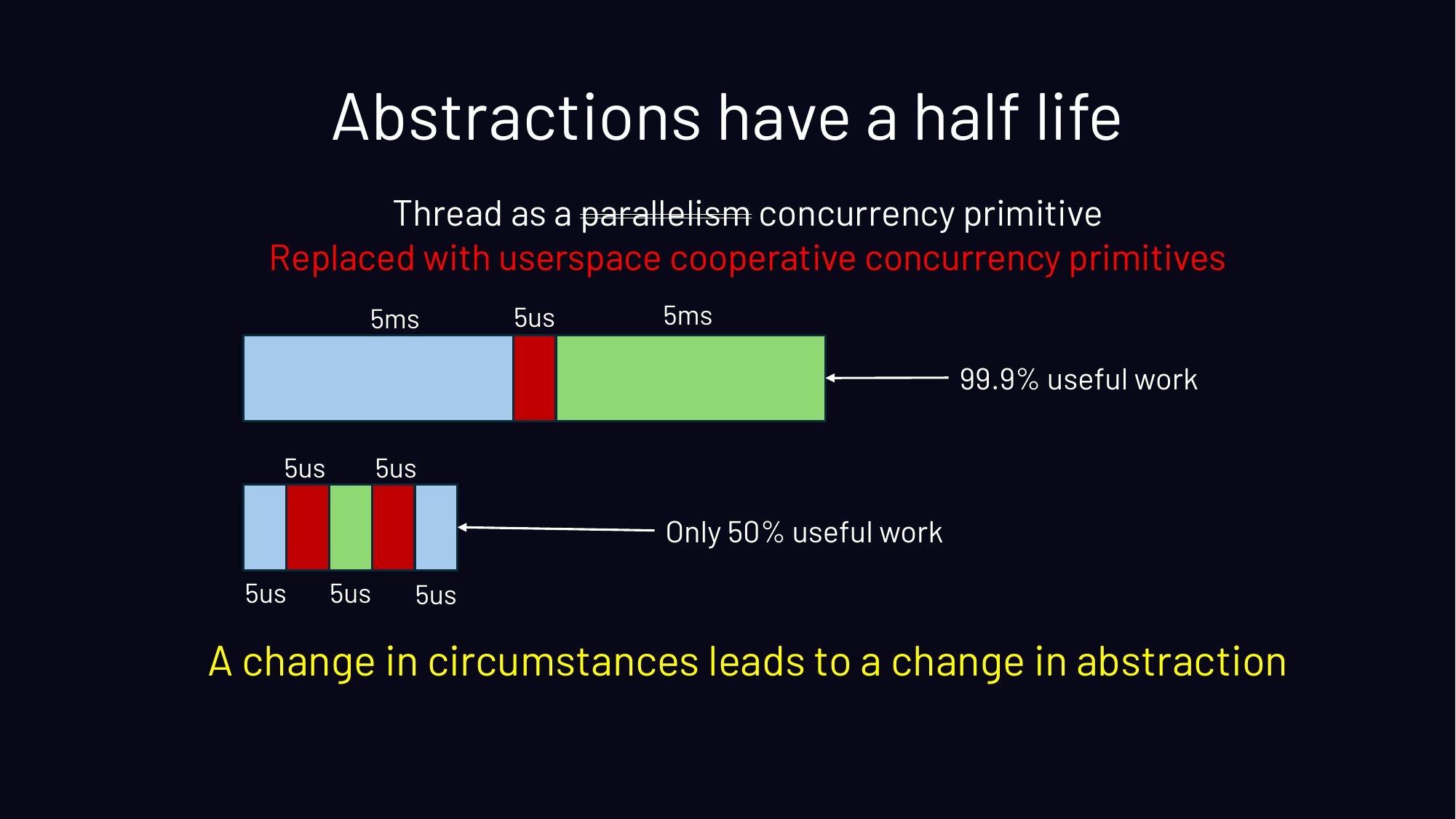

# Abstractions have a half life
Thread as a parallelism concurrency primitive
Replaced with userspace cooperative concurrency primitives
5ms
5us
5ms

99.9% useful work
5us
5us

Only 50% useful work
5us
5us
5us
A change in circumstances leads to a change in abstraction